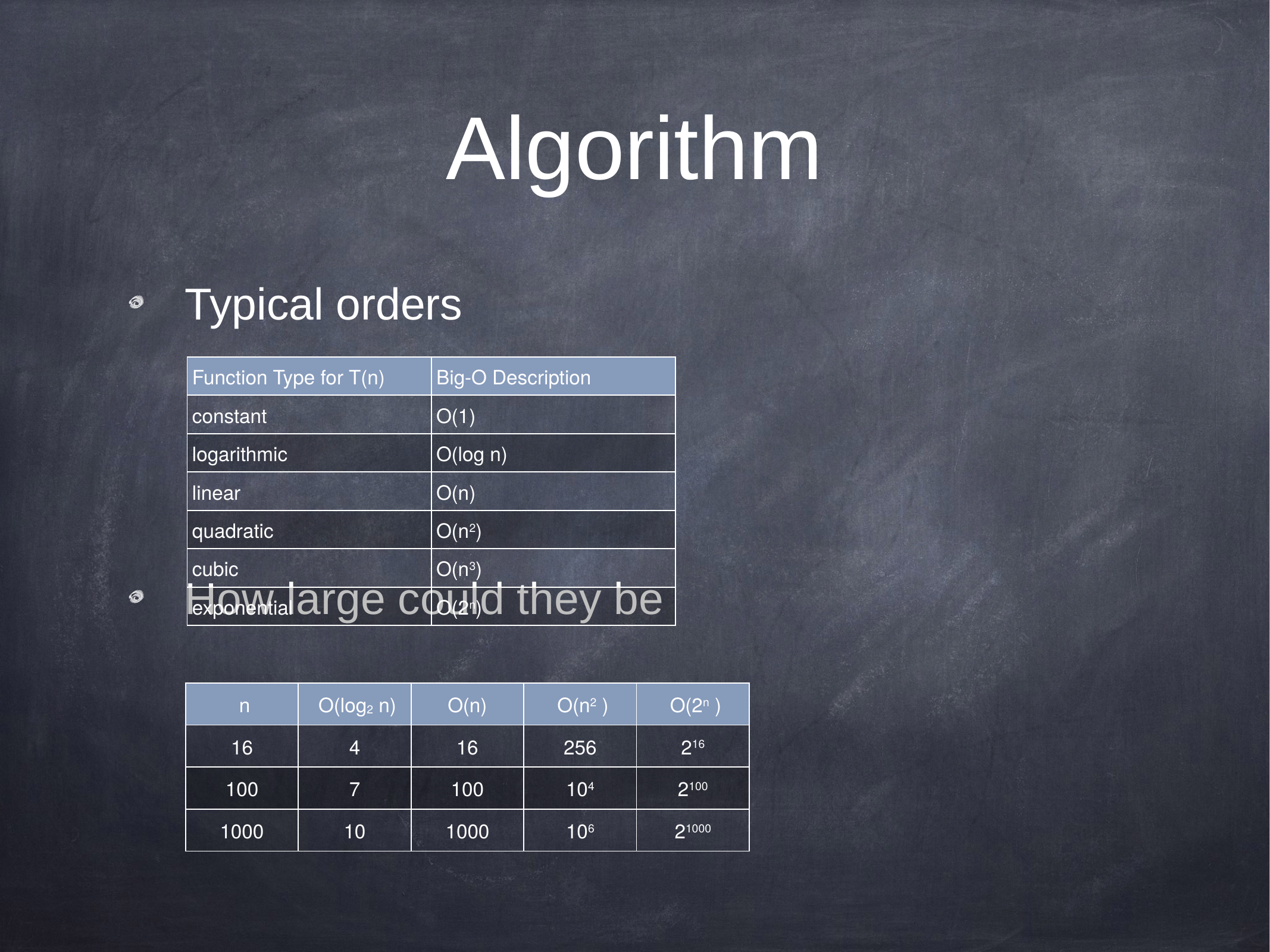

# Algorithm
Typical orders

How large could they be
| Function Type for T(n) | Big-O Description |
| --- | --- |
| constant | O(1) |
| logarithmic | O(log n) |
| linear | O(n) |
| quadratic | O(n2) |
| cubic | O(n3) |
| exponential | O(2n) |
| n | O(log2 n) | O(n) | O(n2 ) | O(2n ) |
| --- | --- | --- | --- | --- |
| 16 | 4 | 16 | 256 | 216 |
| 100 | 7 | 100 | 104 | 2100 |
| 1000 | 10 | 1000 | 106 | 21000 |